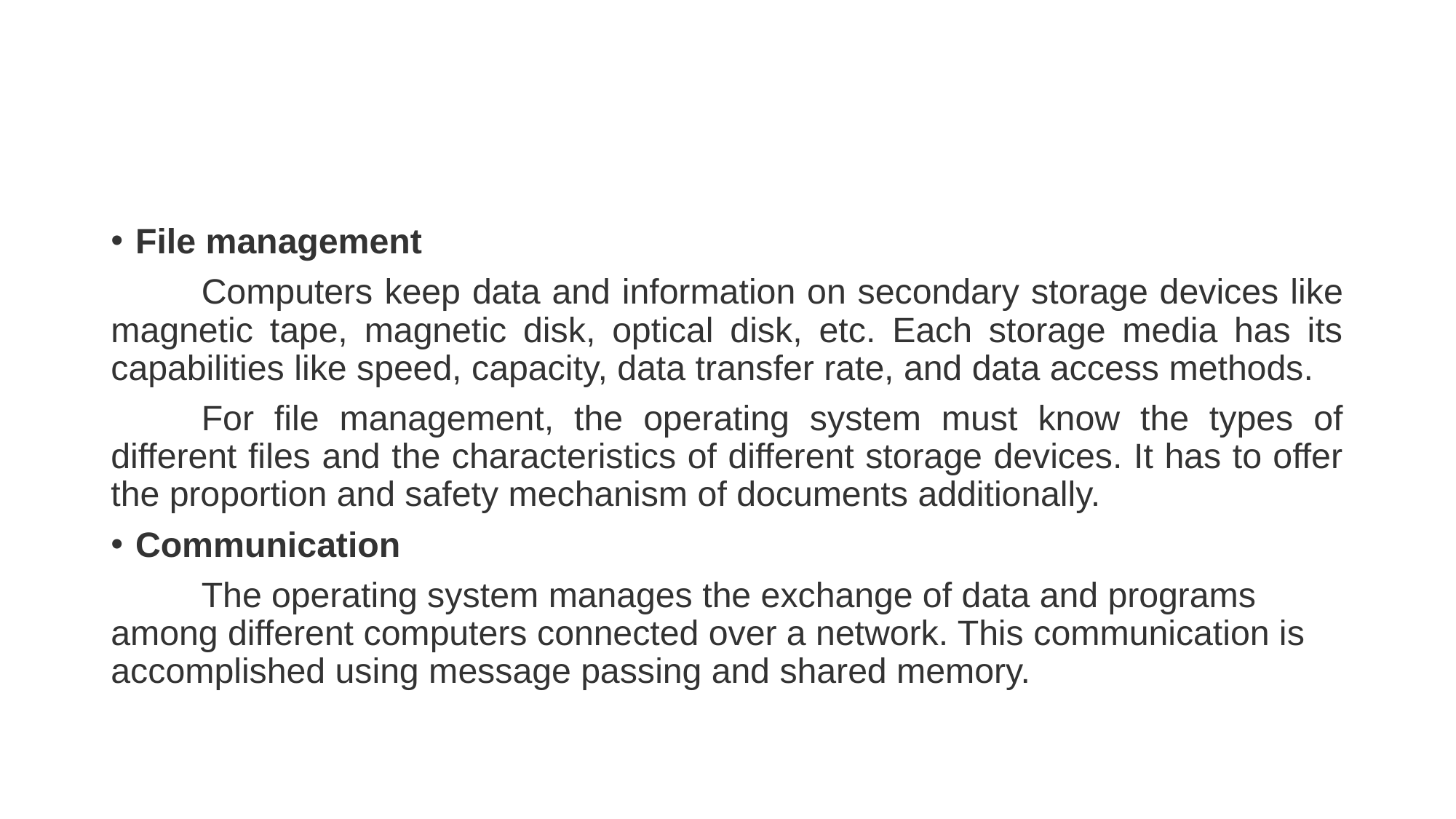

File management
	Computers keep data and information on secondary storage devices like magnetic tape, magnetic disk, optical disk, etc. Each storage media has its capabilities like speed, capacity, data transfer rate, and data access methods.
	For file management, the operating system must know the types of different files and the characteristics of different storage devices. It has to offer the proportion and safety mechanism of documents additionally.
Communication
	The operating system manages the exchange of data and programs among different computers connected over a network. This communication is accomplished using message passing and shared memory.